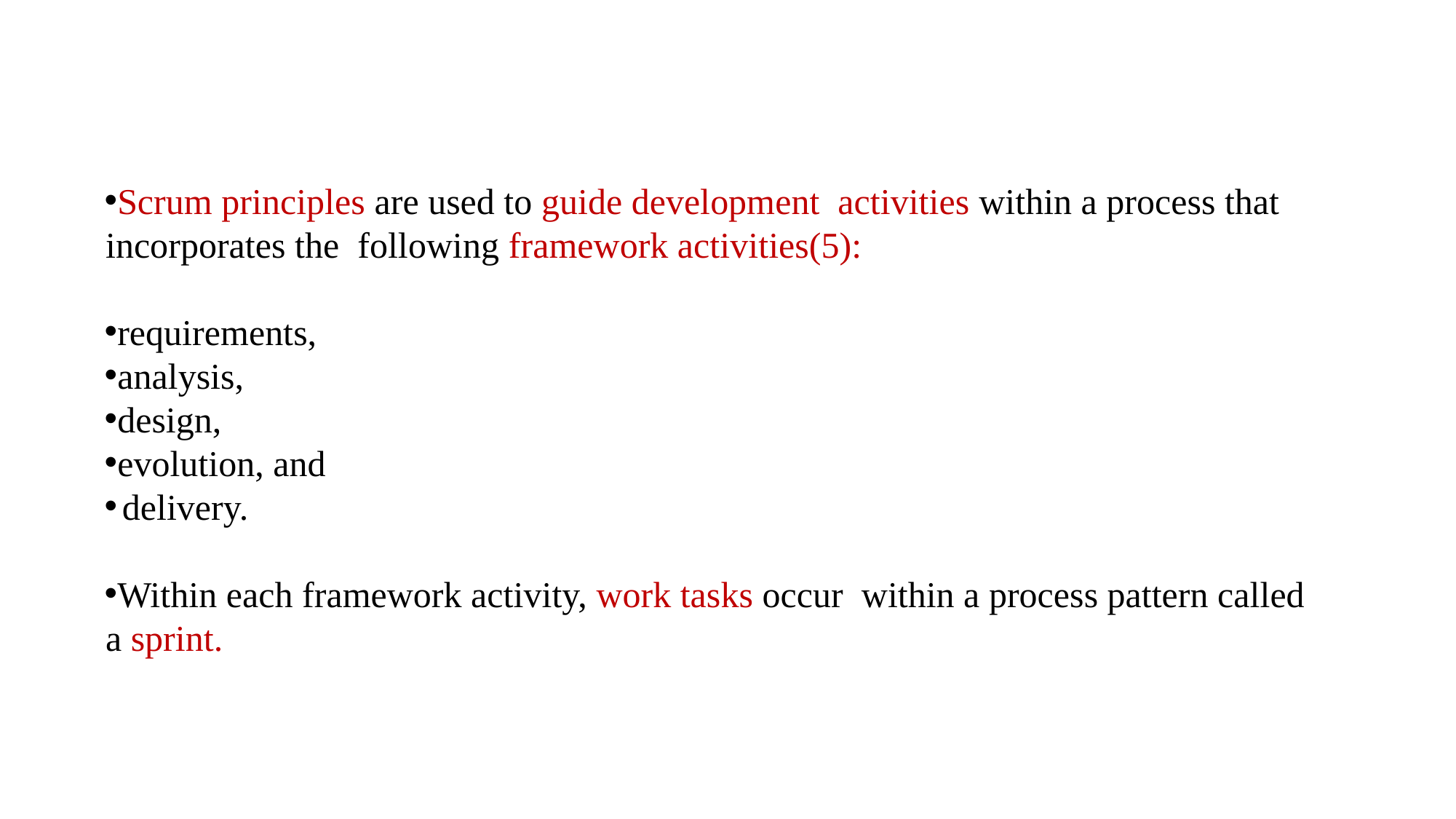

Scrum principles are used to guide development  activities within a process that incorporates the  following framework activities(5):

requirements,
analysis,
design,
evolution, and
delivery.

Within each framework activity, work tasks occur  within a process pattern called a sprint.